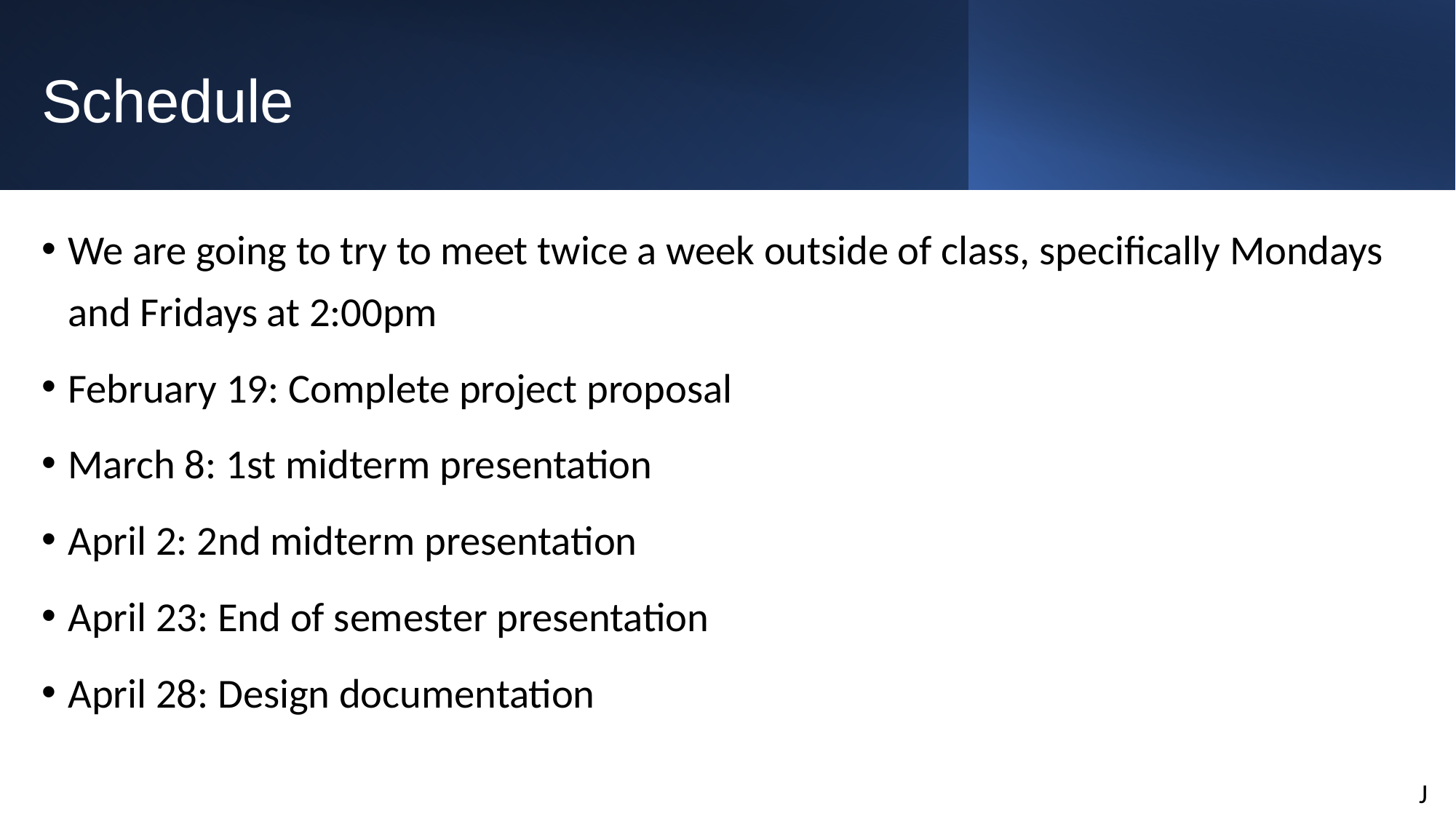

# Schedule
We are going to try to meet twice a week outside of class, specifically Mondays and Fridays at 2:00pm
February 19: Complete project proposal
March 8: 1st midterm presentation
April 2: 2nd midterm presentation
April 23: End of semester presentation
April 28: Design documentation
J